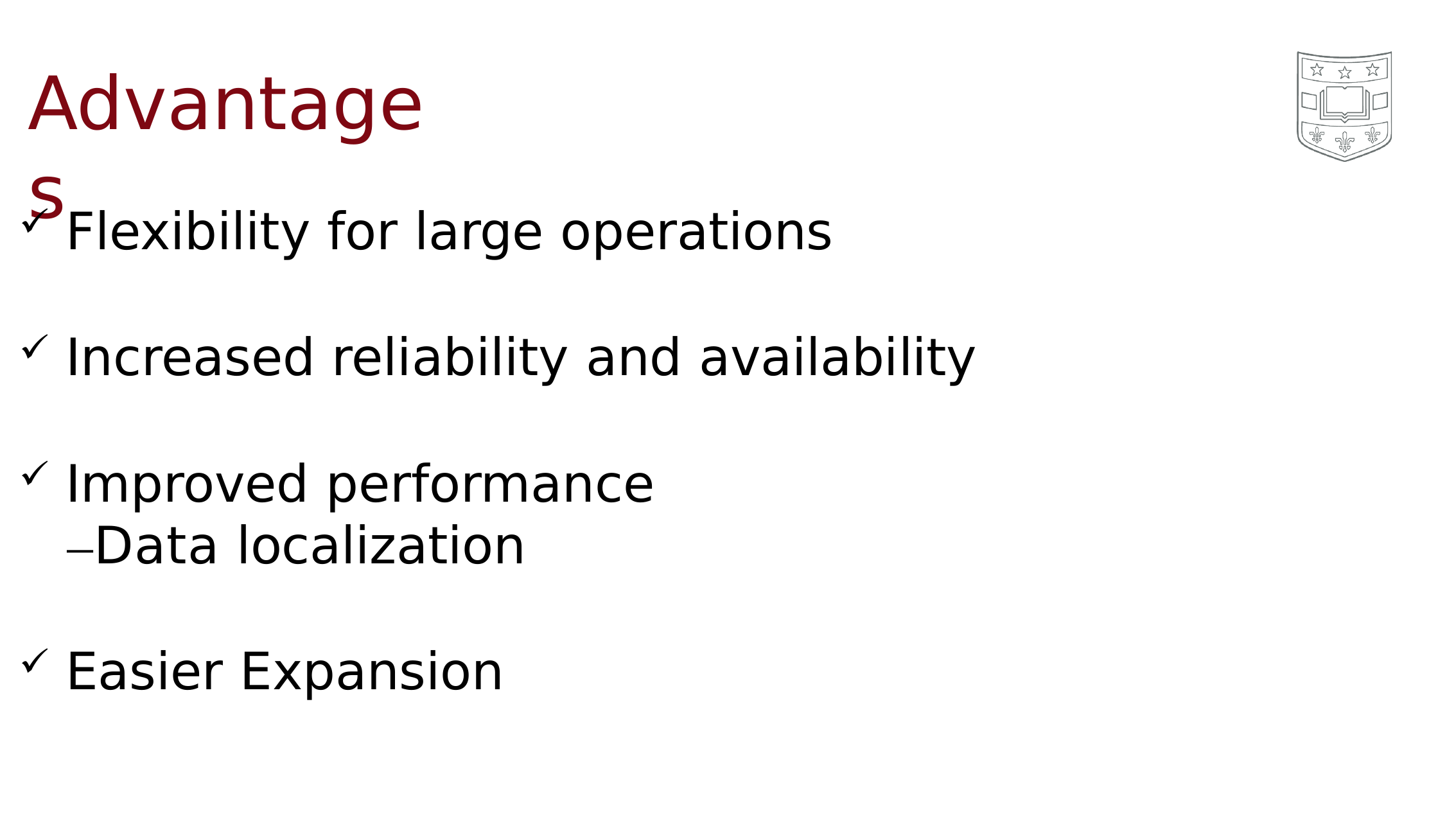

# Advantages
Flexibility for large operations

Increased reliability and availability

Improved performance
–Data localization

Easier Expansion